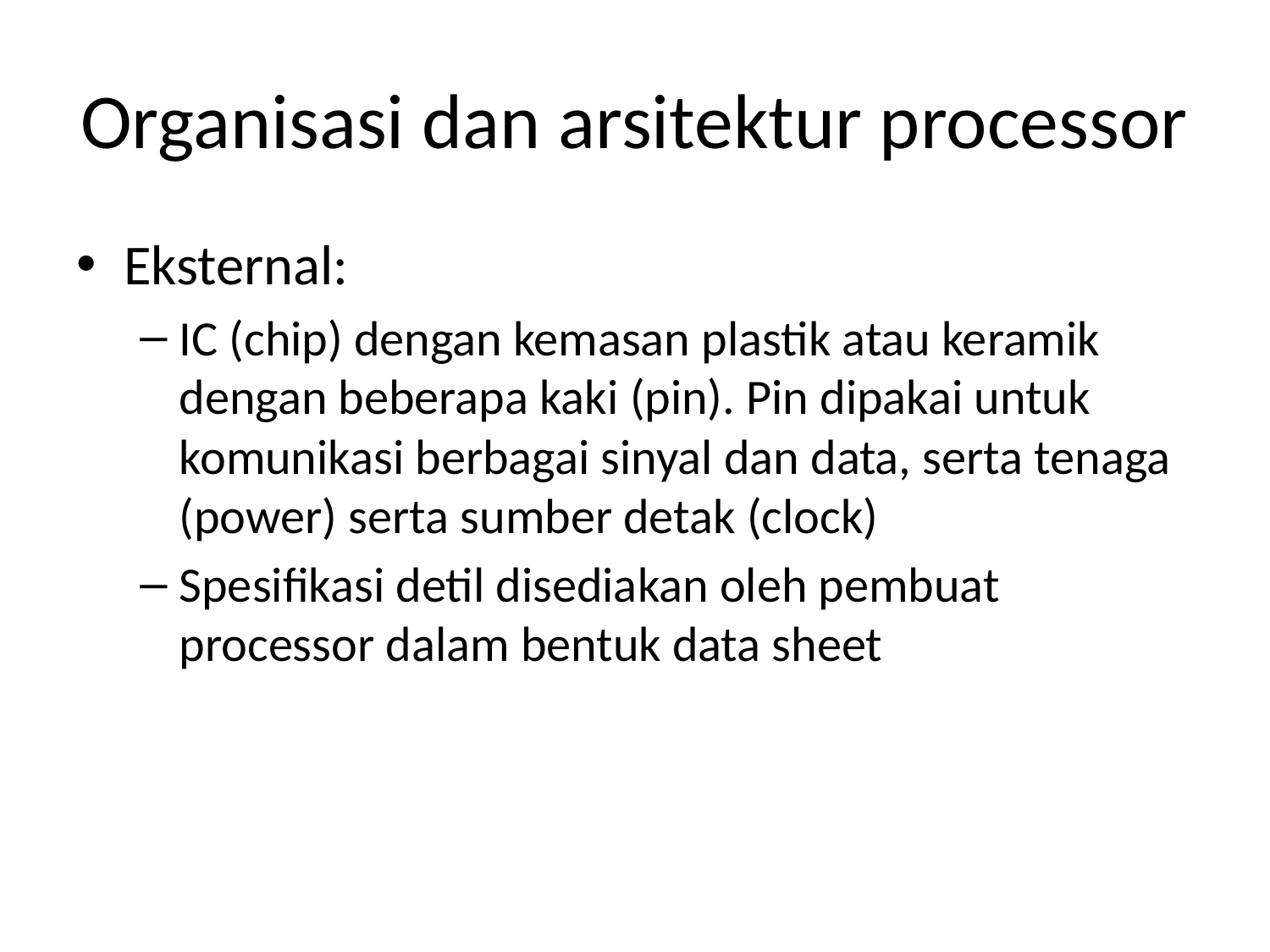

# Organisasi dan arsitektur processor
Eksternal:
IC (chip) dengan kemasan plastik atau keramik dengan beberapa kaki (pin). Pin dipakai untuk komunikasi berbagai sinyal dan data, serta tenaga (power) serta sumber detak (clock)
Spesifikasi detil disediakan oleh pembuat processor dalam bentuk data sheet